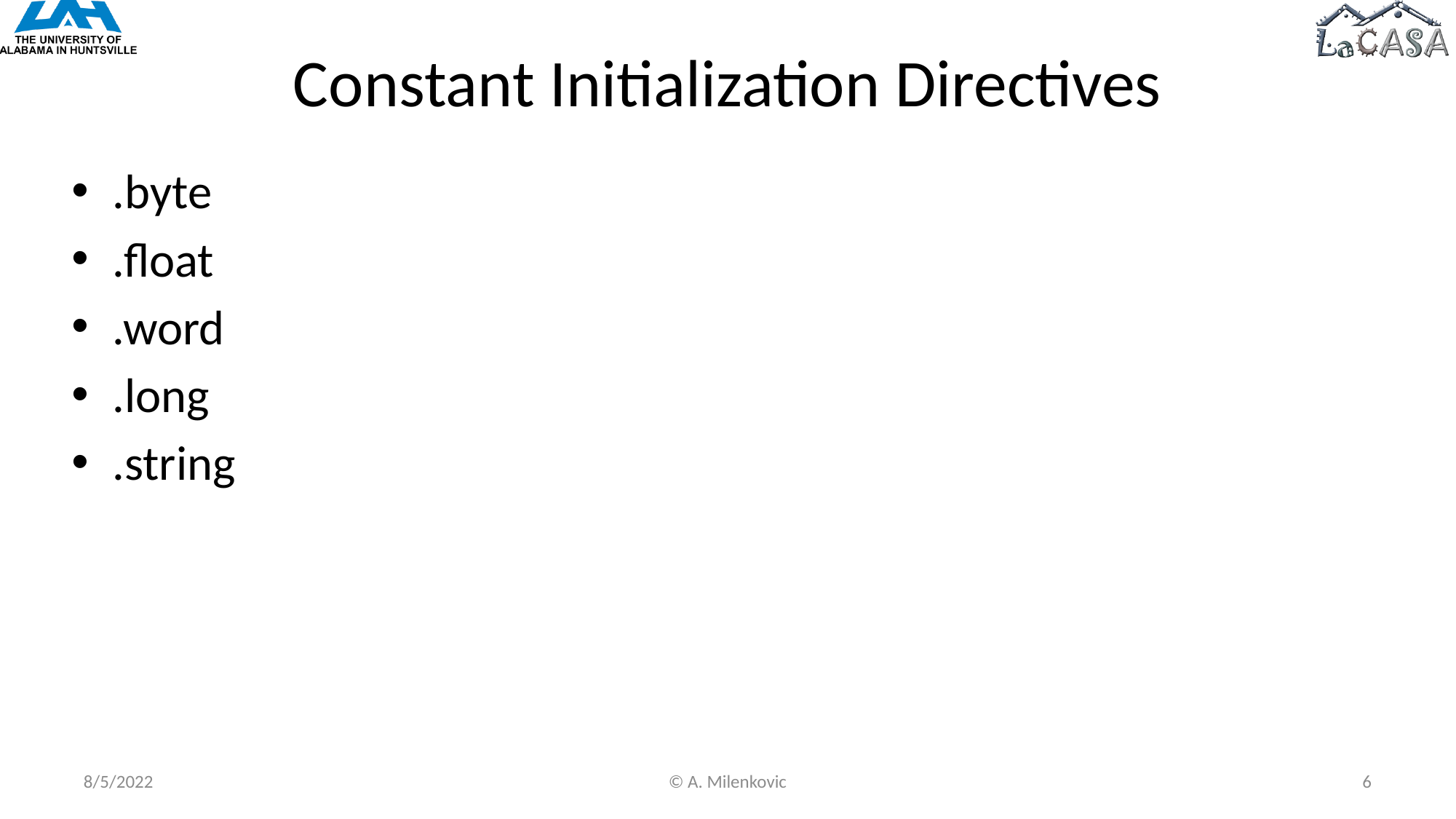

# Constant Initialization Directives
.byte
.float
.word
.long
.string
8/5/2022
© A. Milenkovic
6